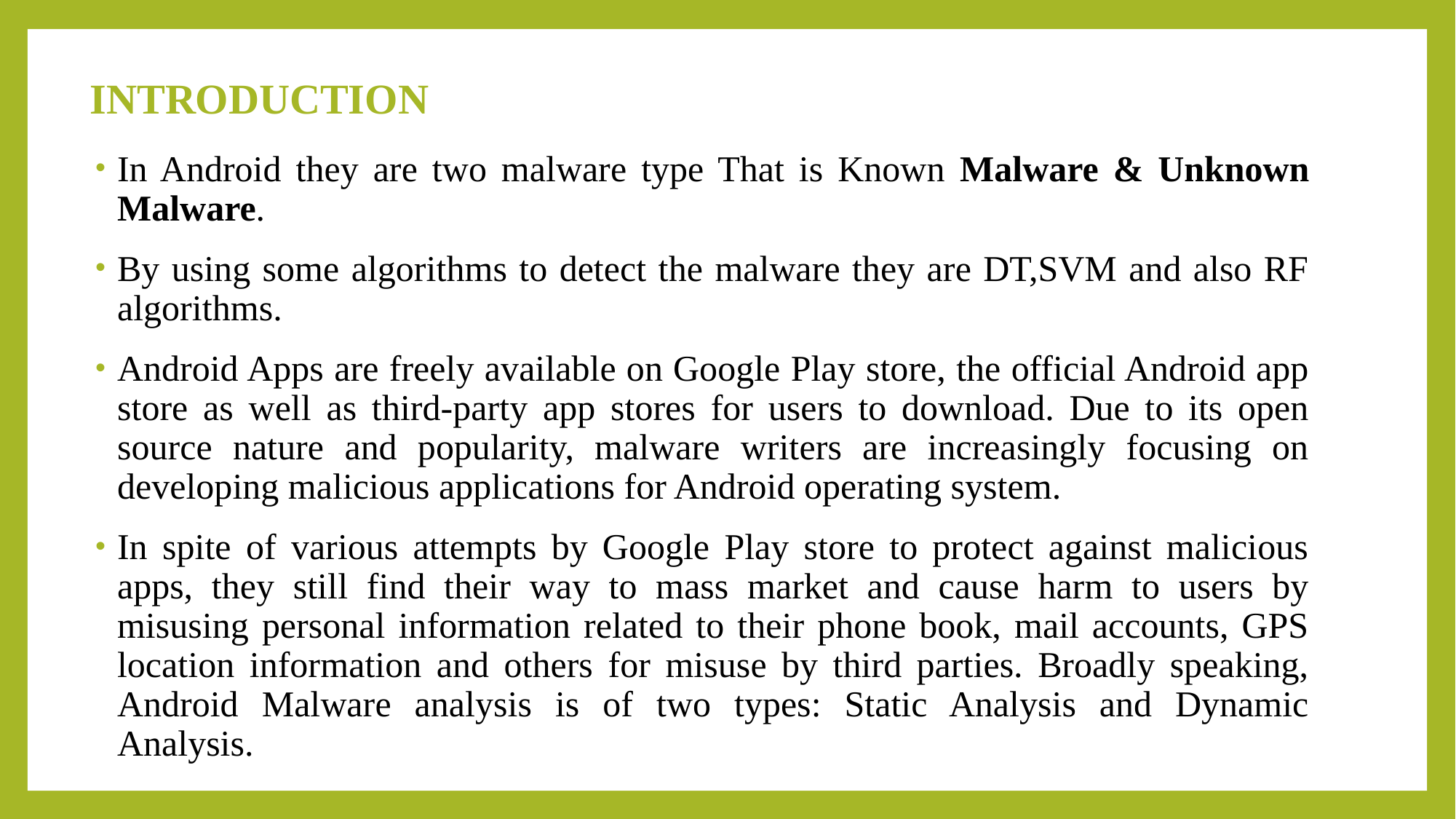

# INTRODUCTION

In Android they are two malware type That is Known Malware & Unknown Malware.
By using some algorithms to detect the malware they are DT,SVM and also RF algorithms.
Android Apps are freely available on Google Play store, the official Android app store as well as third-party app stores for users to download. Due to its open source nature and popularity, malware writers are increasingly focusing on developing malicious applications for Android operating system.
In spite of various attempts by Google Play store to protect against malicious apps, they still find their way to mass market and cause harm to users by misusing personal information related to their phone book, mail accounts, GPS location information and others for misuse by third parties. Broadly speaking, Android Malware analysis is of two types: Static Analysis and Dynamic Analysis.